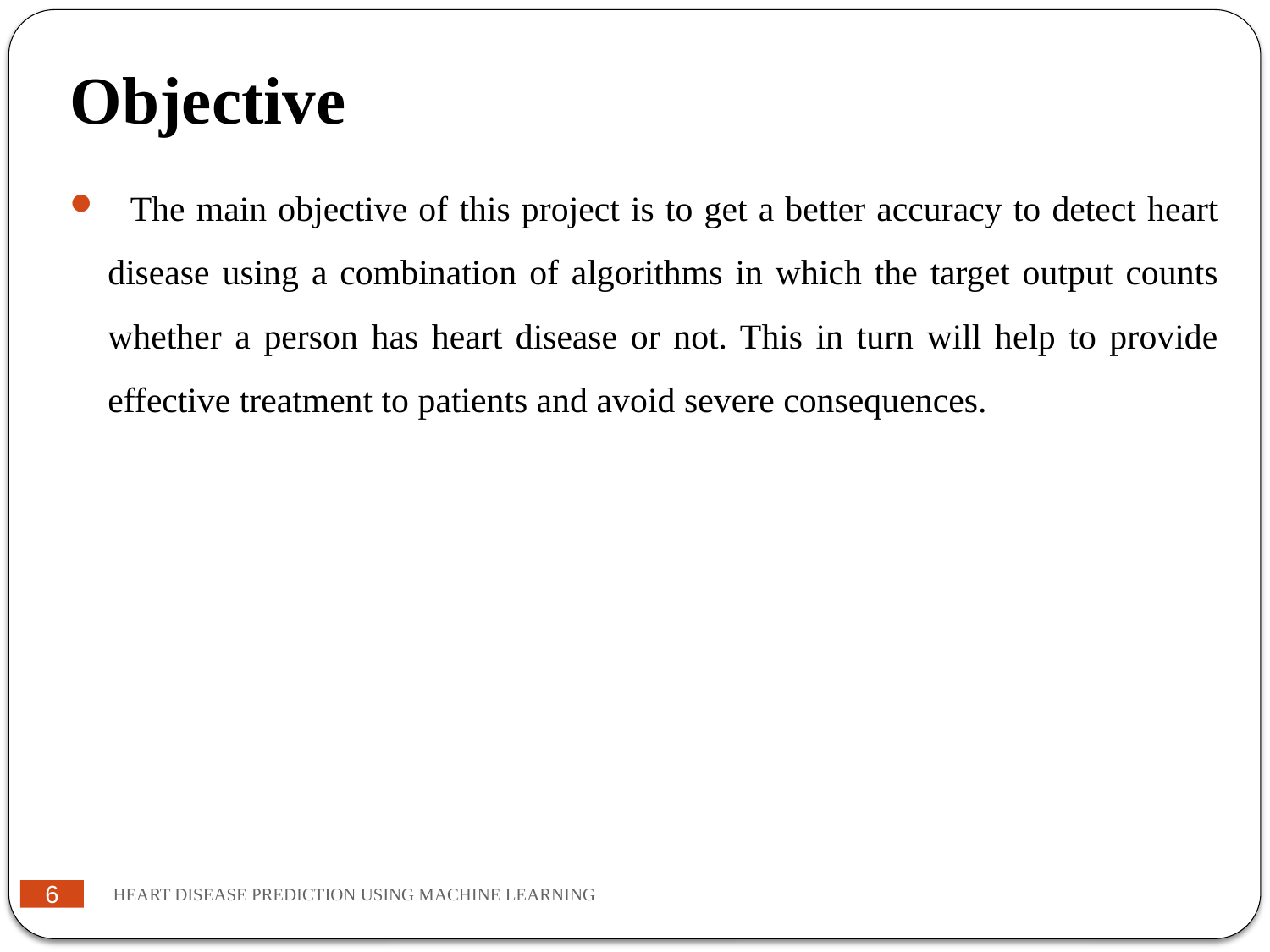

# Objective
  The main objective of this project is to get a better accuracy to detect heart disease using a combination of algorithms in which the target output counts whether a person has heart disease or not. This in turn will help to provide effective treatment to patients and avoid severe consequences.
HEART DISEASE PREDICTION USING MACHINE LEARNING
6